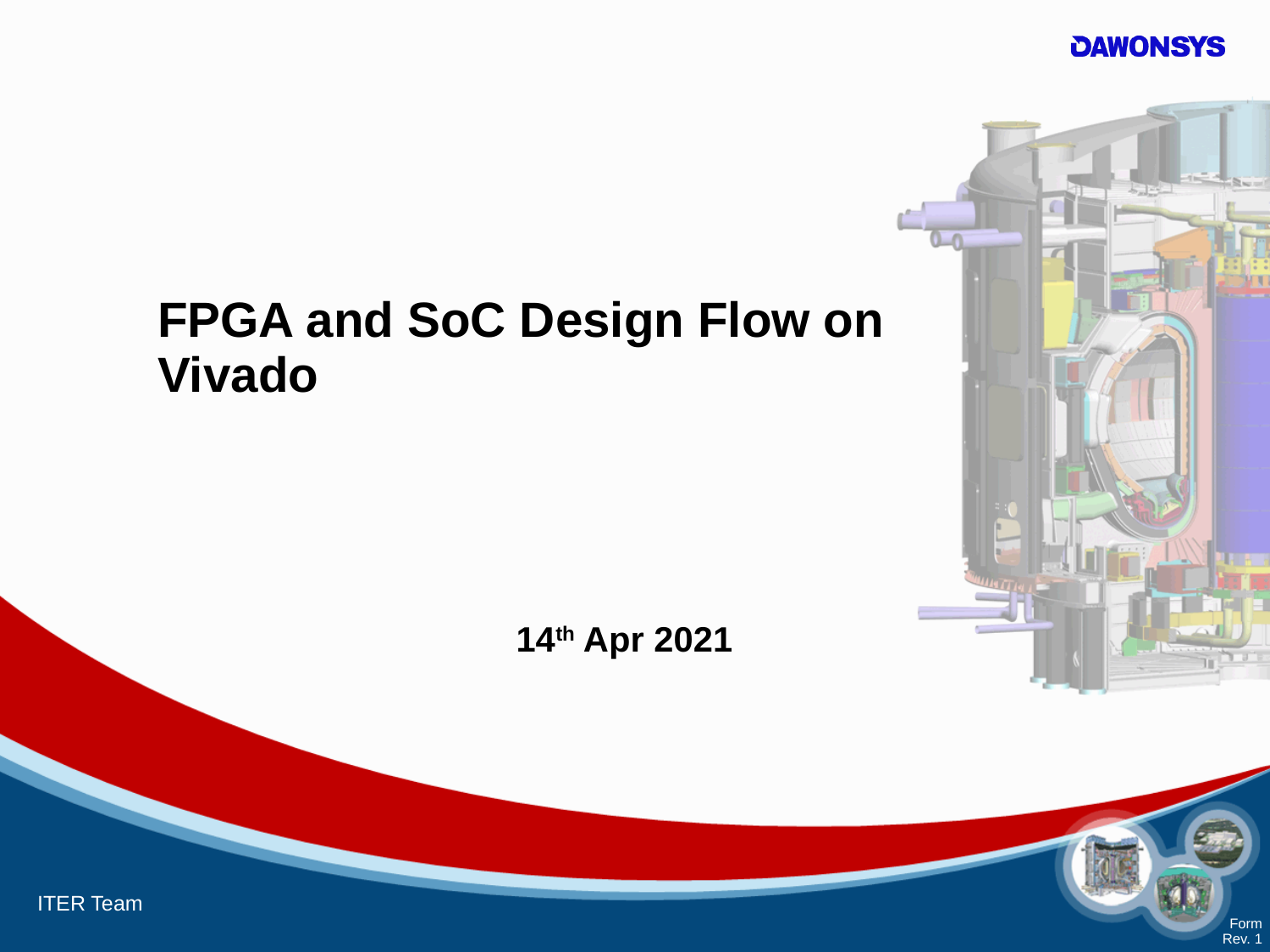

| FPGA and SoC Design Flow on Vivado |
| --- |
14th Apr 2021